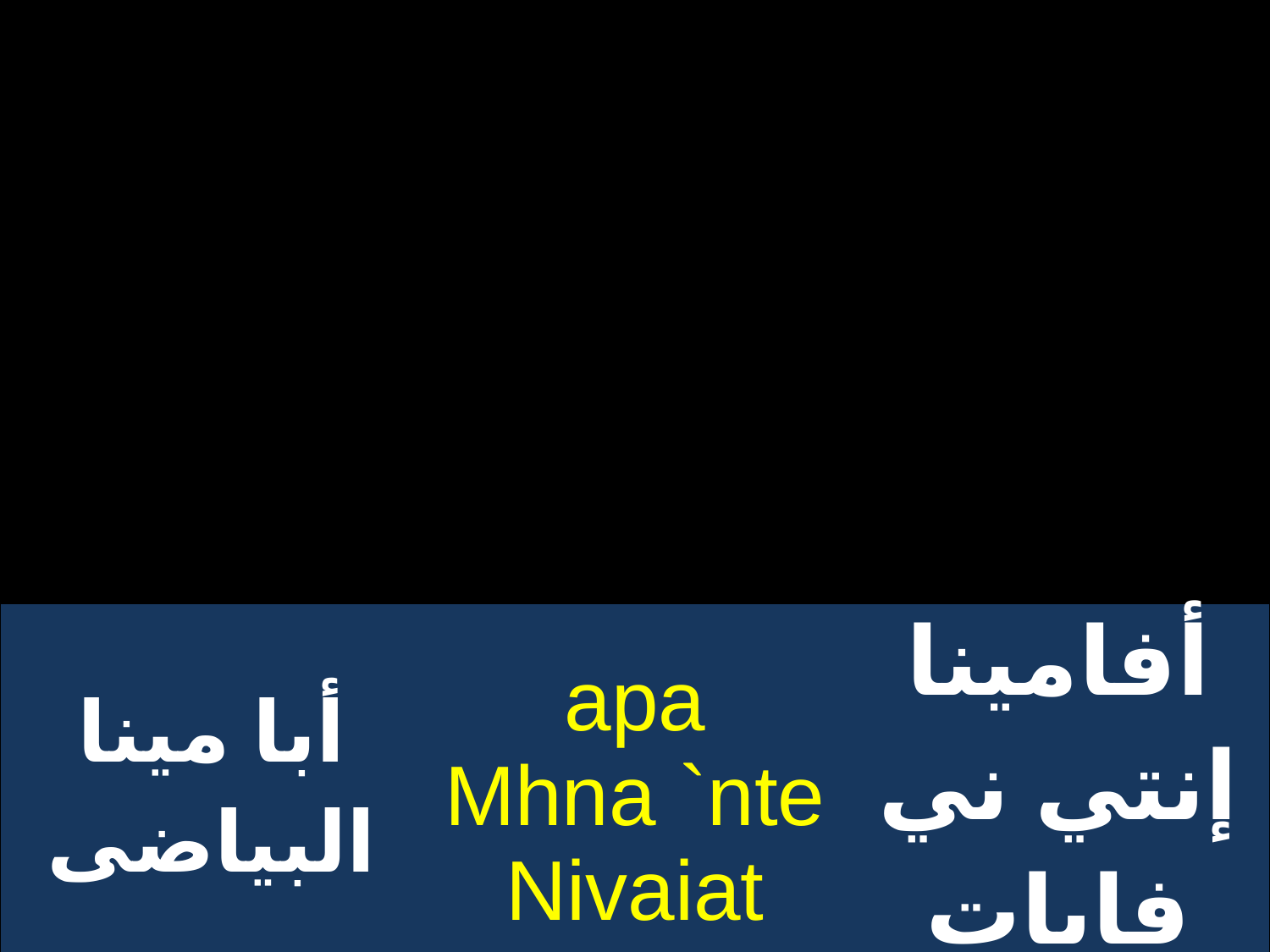

| أبا مينا البياضى | apa Mhna `nte Nivaiat | أفامينا إنتي ني فايات |
| --- | --- | --- |